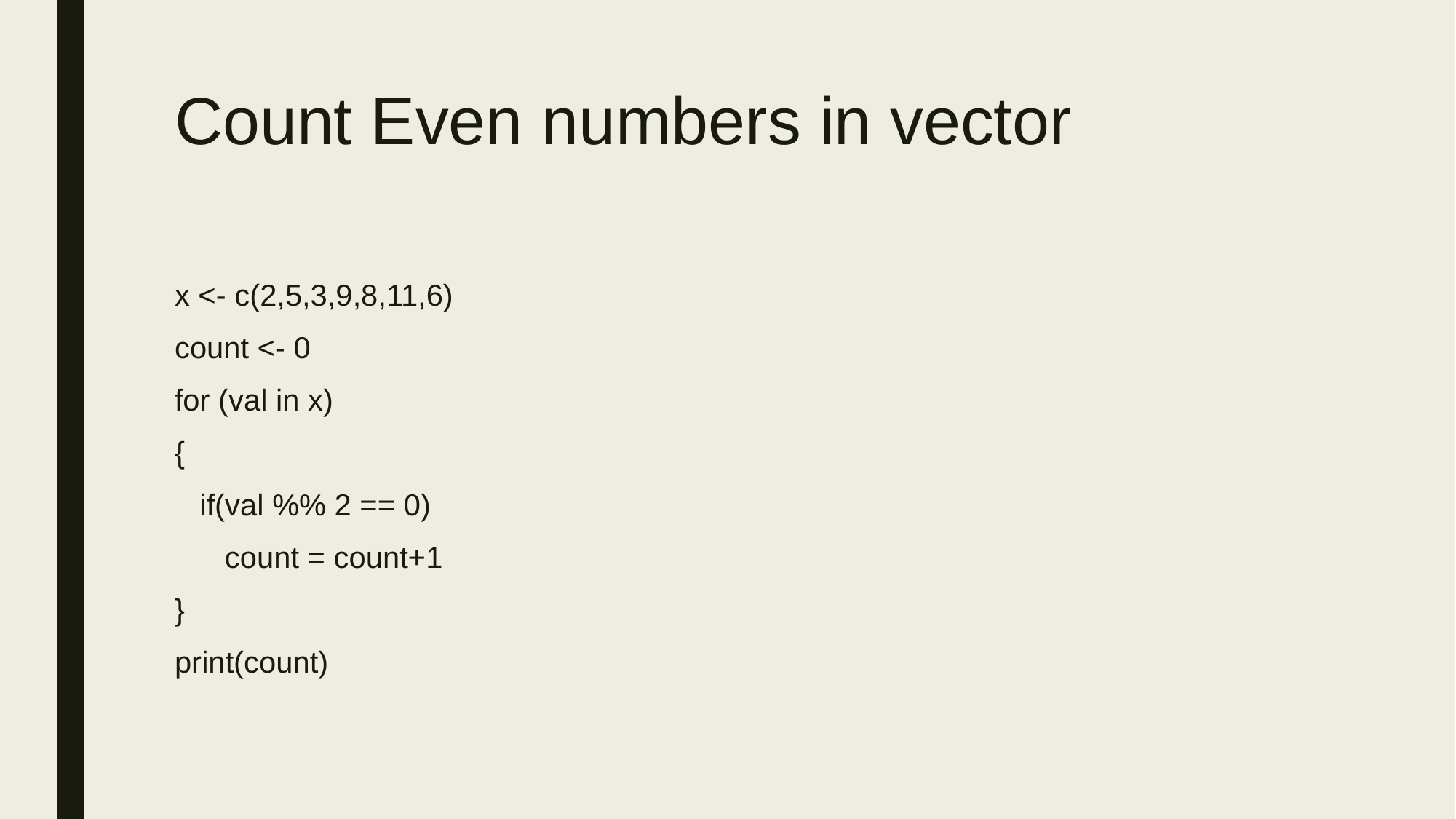

# Count Even numbers in vector
x <- c(2,5,3,9,8,11,6)
count <- 0
for (val in x)
{
   if(val %% 2 == 0)
      count = count+1
}
print(count)